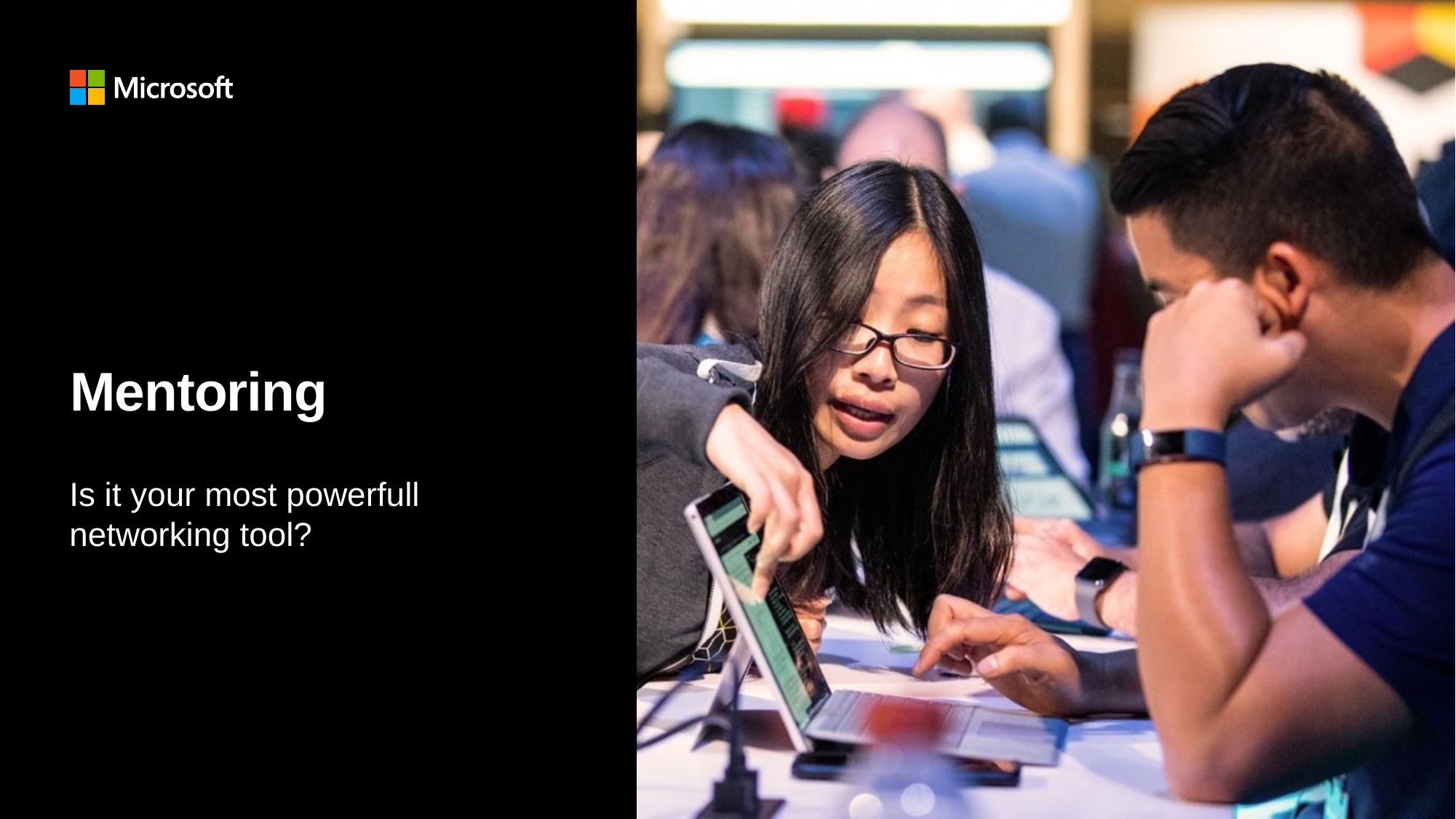

# Mentoring
Is it your most powerfull networking tool?